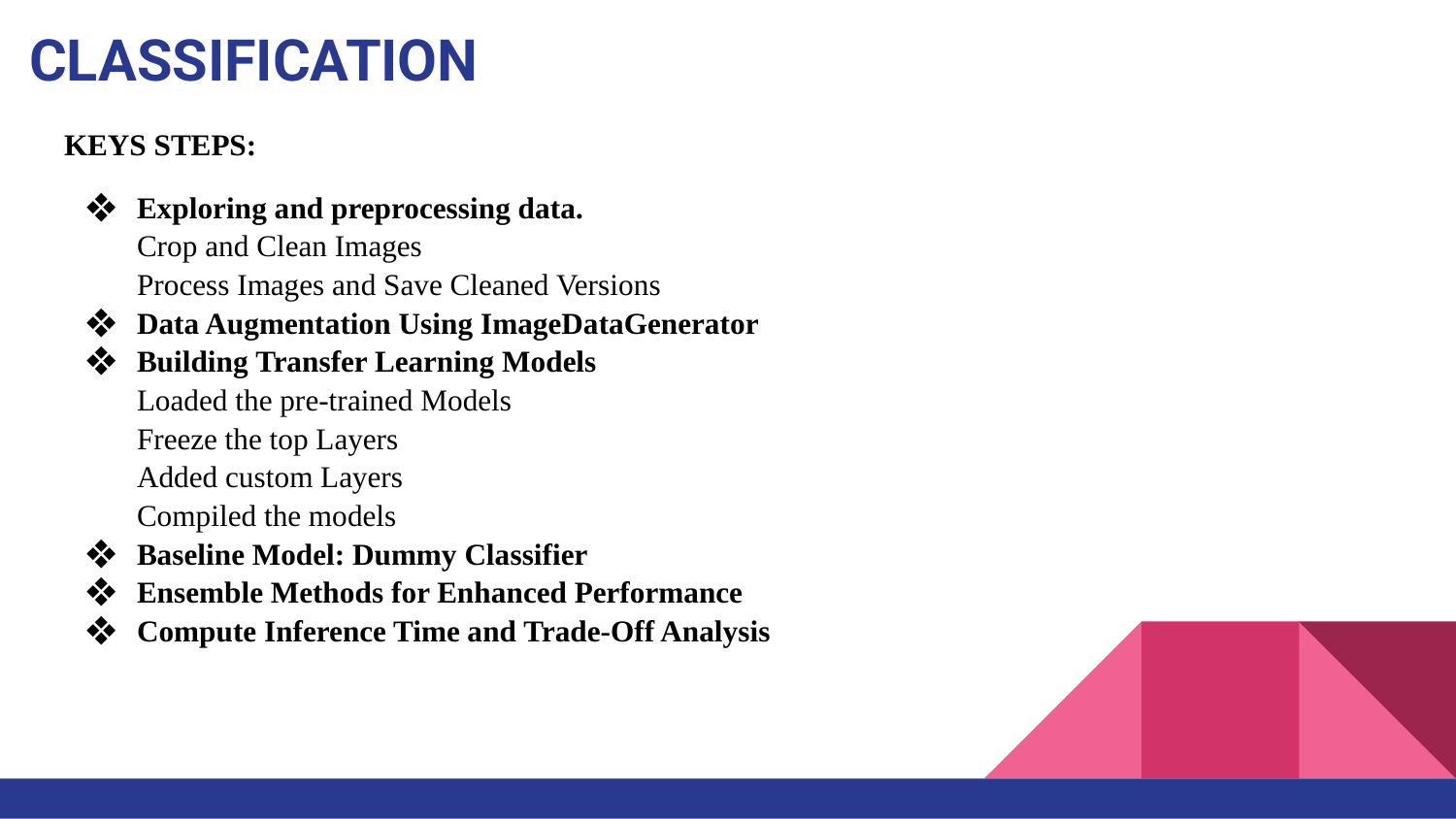

# CLASSIFICATION
KEYS STEPS:
Exploring and preprocessing data.
Crop and Clean Images
Process Images and Save Cleaned Versions
Data Augmentation Using ImageDataGenerator
Building Transfer Learning Models
Loaded the pre-trained Models
Freeze the top Layers
Added custom Layers
Compiled the models
Baseline Model: Dummy Classifier
Ensemble Methods for Enhanced Performance
Compute Inference Time and Trade-Off Analysis